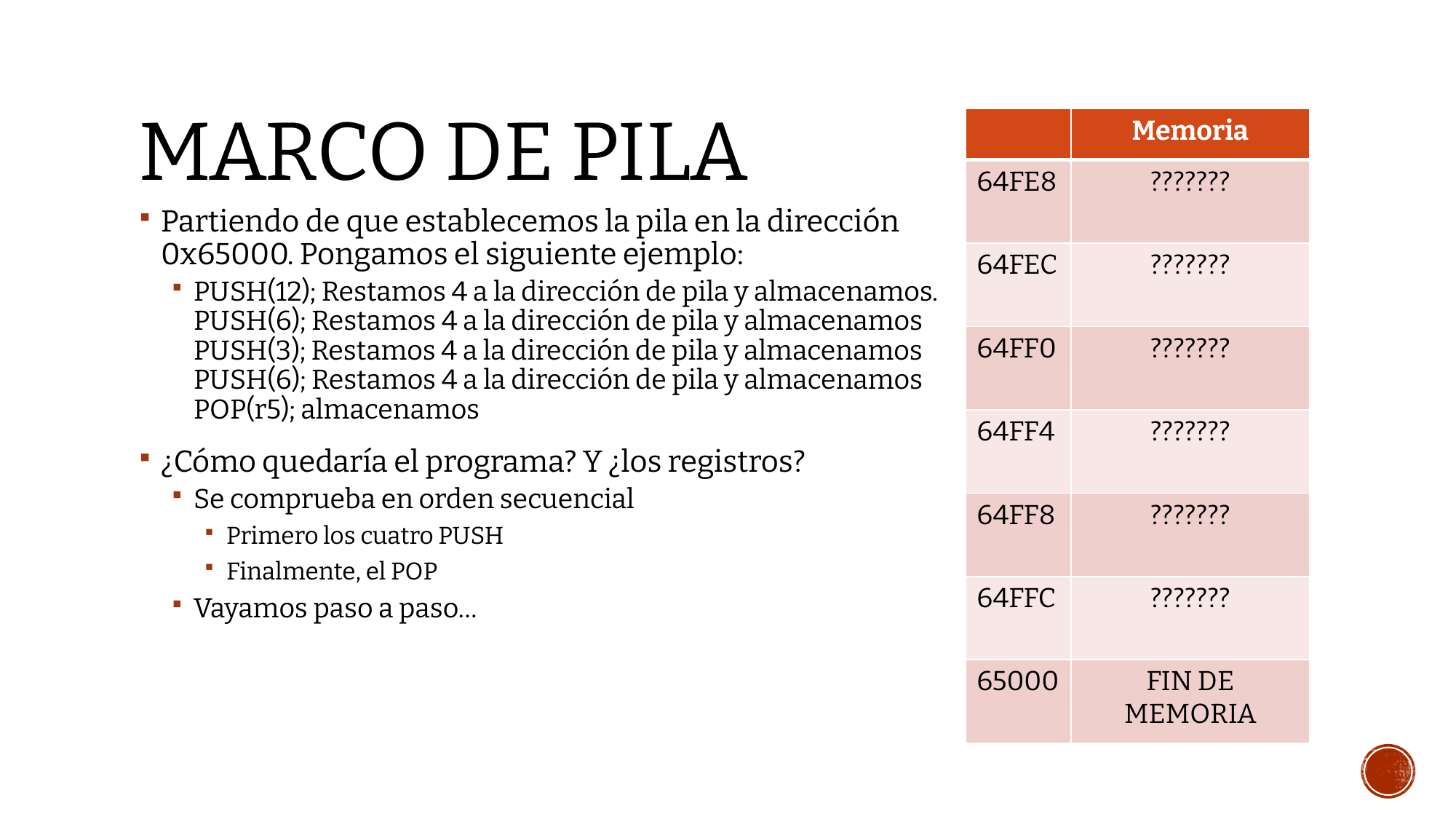

# Marco de Pila
|  | Memoria |
| --- | --- |
| 64FE8 | ??????? |
| 64FEC | ??????? |
| 64FF0 | ??????? |
| 64FF4 | ??????? |
| 64FF8 | ??????? |
| 64FFC | ??????? |
| 65000 | FIN DE MEMORIA |
Partiendo de que establecemos la pila en la dirección 0x65000. Pongamos el siguiente ejemplo:
PUSH(12); Restamos 4 a la dirección de pila y almacenamos.
PUSH(6); Restamos 4 a la dirección de pila y almacenamos
PUSH(3); Restamos 4 a la dirección de pila y almacenamos
PUSH(6); Restamos 4 a la dirección de pila y almacenamos
POP(r5); almacenamos
¿Cómo quedaría el programa? Y ¿los registros?
Se comprueba en orden secuencial
Primero los cuatro PUSH
Finalmente, el POP
Vayamos paso a paso…